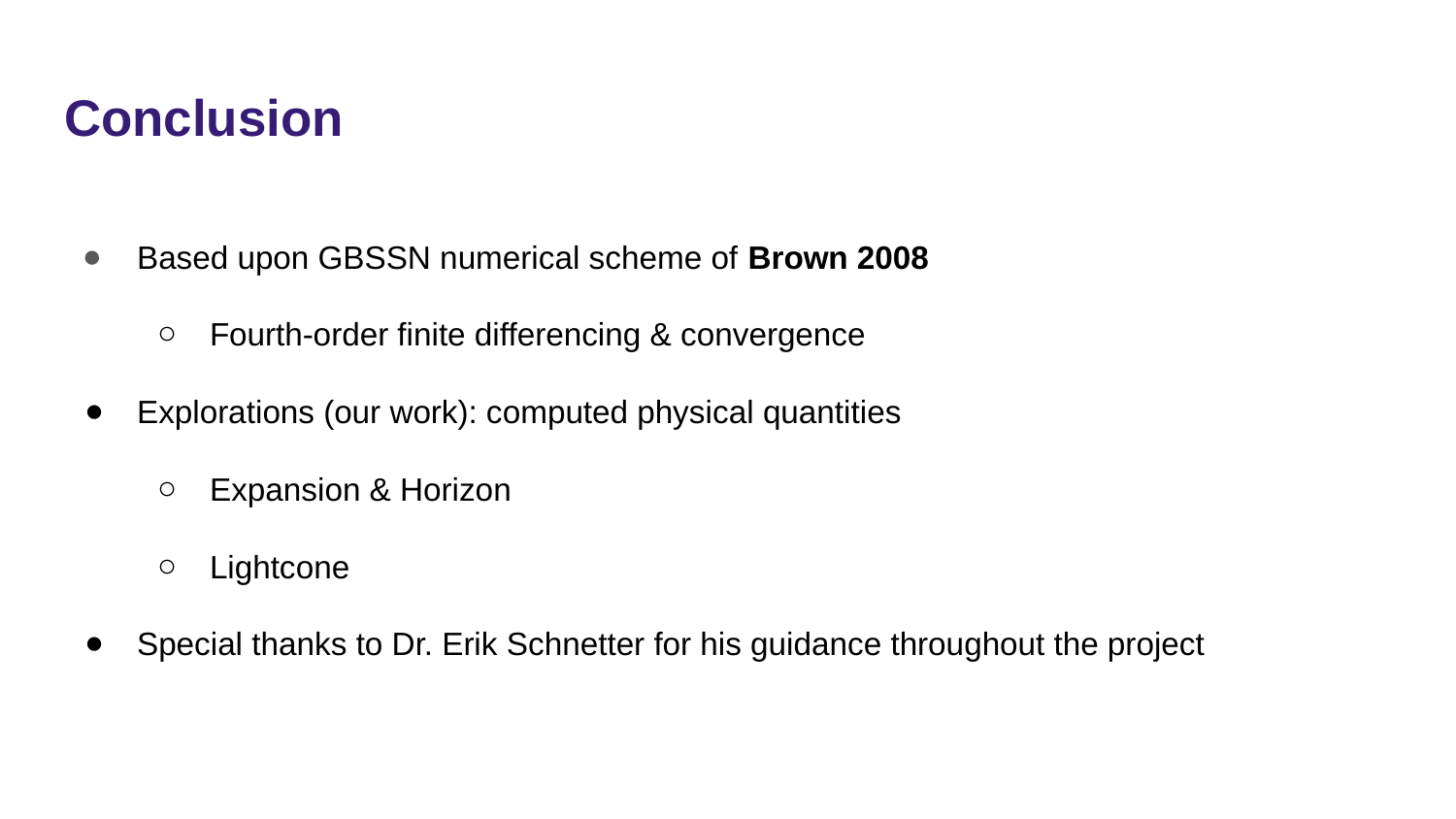

# Conclusion
Based upon GBSSN numerical scheme of Brown 2008
Fourth-order finite differencing & convergence
Explorations (our work): computed physical quantities
Expansion & Horizon
Lightcone
Special thanks to Dr. Erik Schnetter for his guidance throughout the project